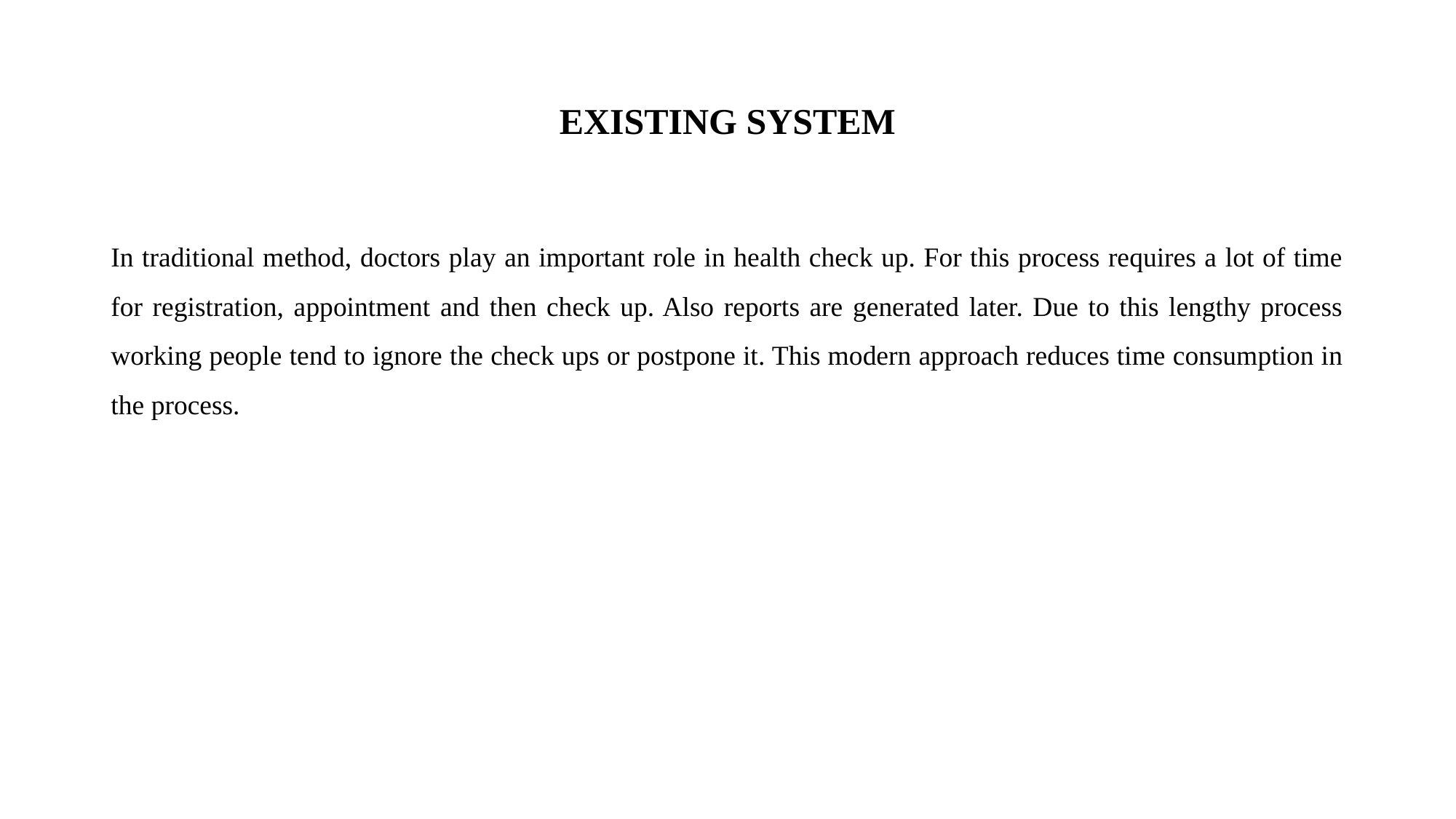

# EXISTING SYSTEM
In traditional method, doctors play an important role in health check up. For this process requires a lot of time for registration, appointment and then check up. Also reports are generated later. Due to this lengthy process working people tend to ignore the check ups or postpone it. This modern approach reduces time consumption in the process.